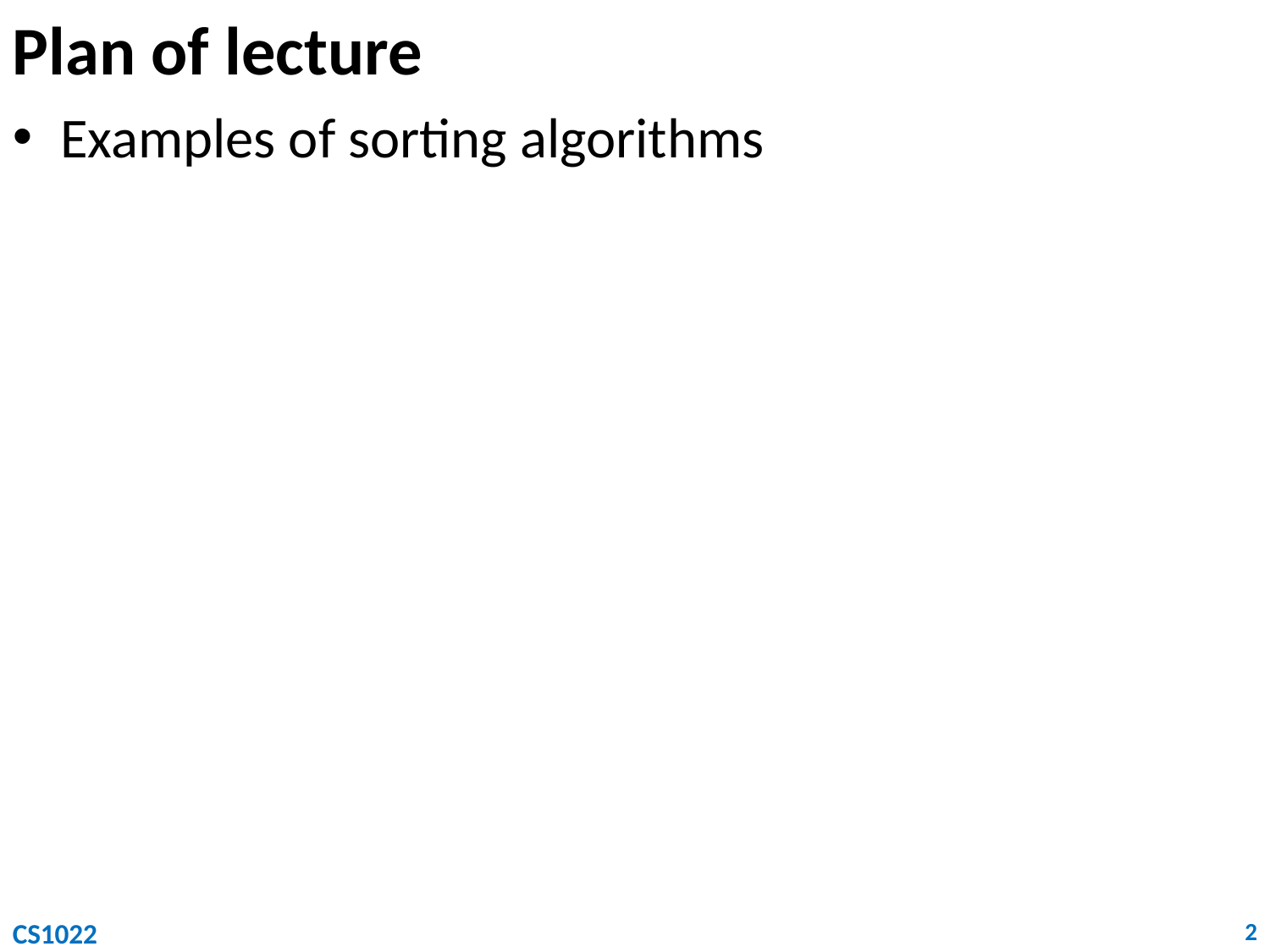

# Plan of lecture
Examples of sorting algorithms
CS1022
2